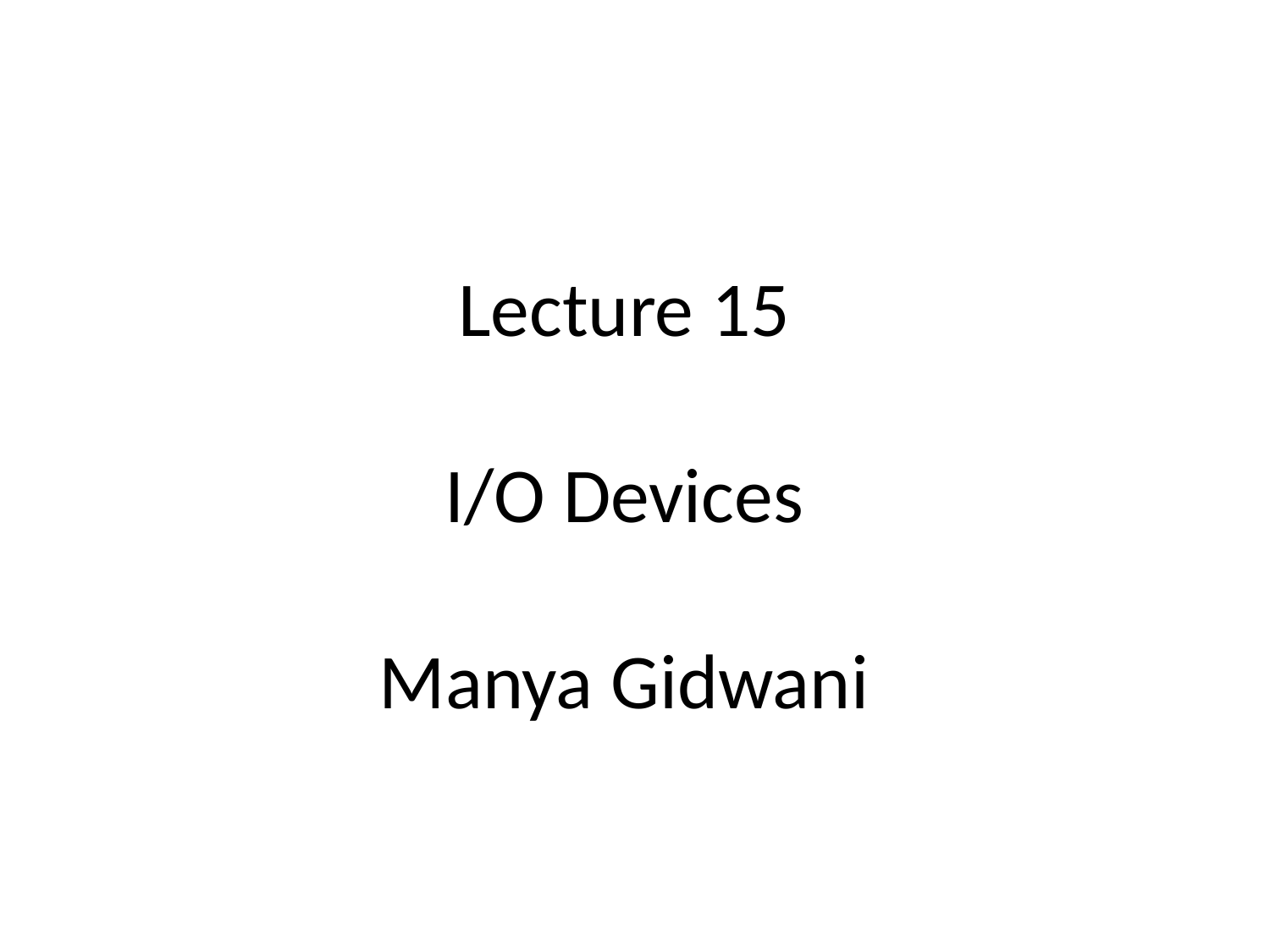

# Lecture 15 I/O Devices Manya Gidwani